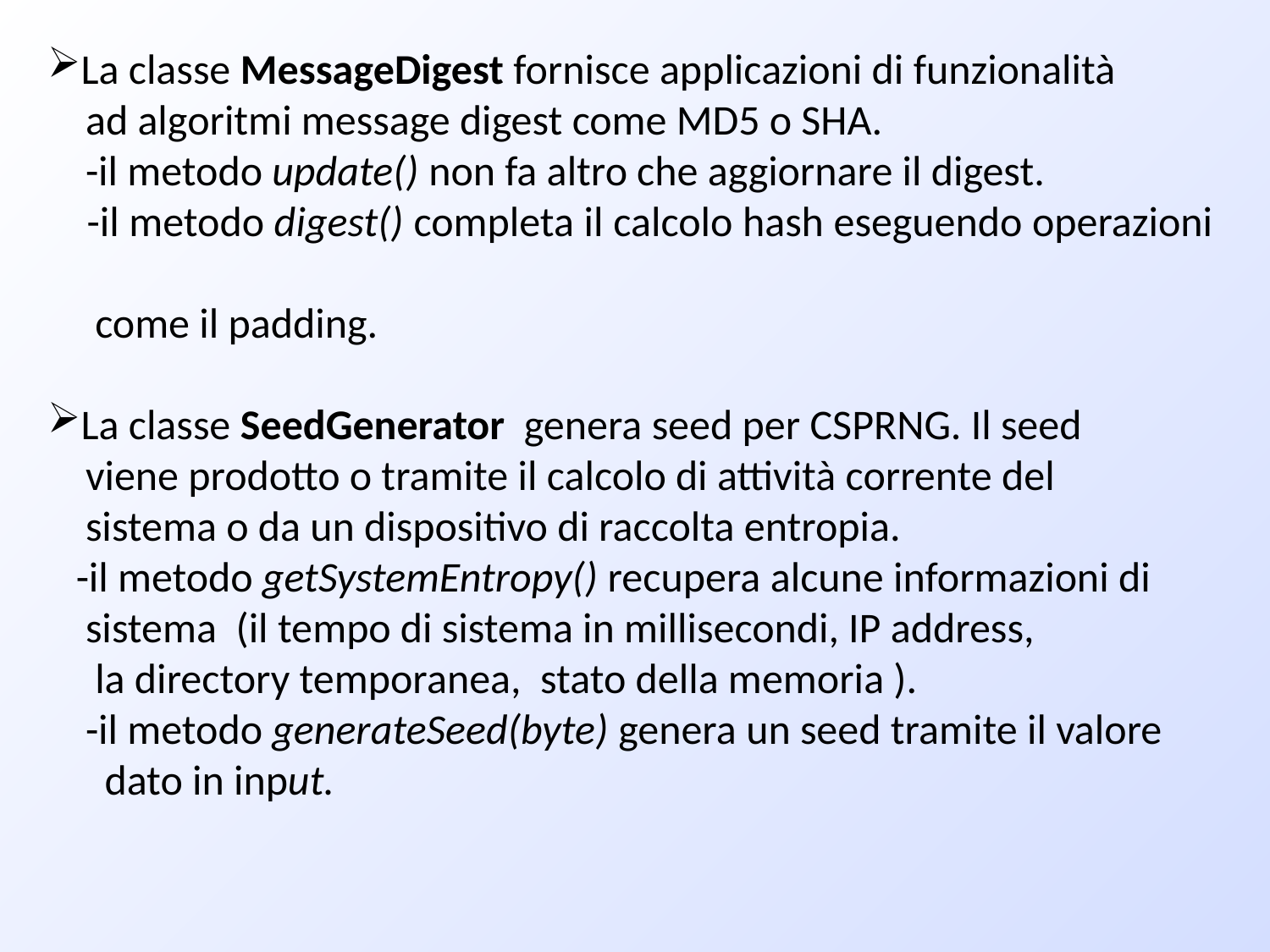

La classe MessageDigest fornisce applicazioni di funzionalità
    ad algoritmi message digest come MD5 o SHA.
    -il metodo update() non fa altro che aggiornare il digest.
    -il metodo digest() completa il calcolo hash eseguendo operazioni
     come il padding.

La classe SeedGenerator  genera seed per CSPRNG. Il seed
    viene prodotto o tramite il calcolo di attività corrente del
    sistema o da un dispositivo di raccolta entropia.
   -il metodo getSystemEntropy() recupera alcune informazioni di
    sistema  (il tempo di sistema in millisecondi, IP address,
     la directory temporanea,  stato della memoria ).
    -il metodo generateSeed(byte) genera un seed tramite il valore
      dato in input.